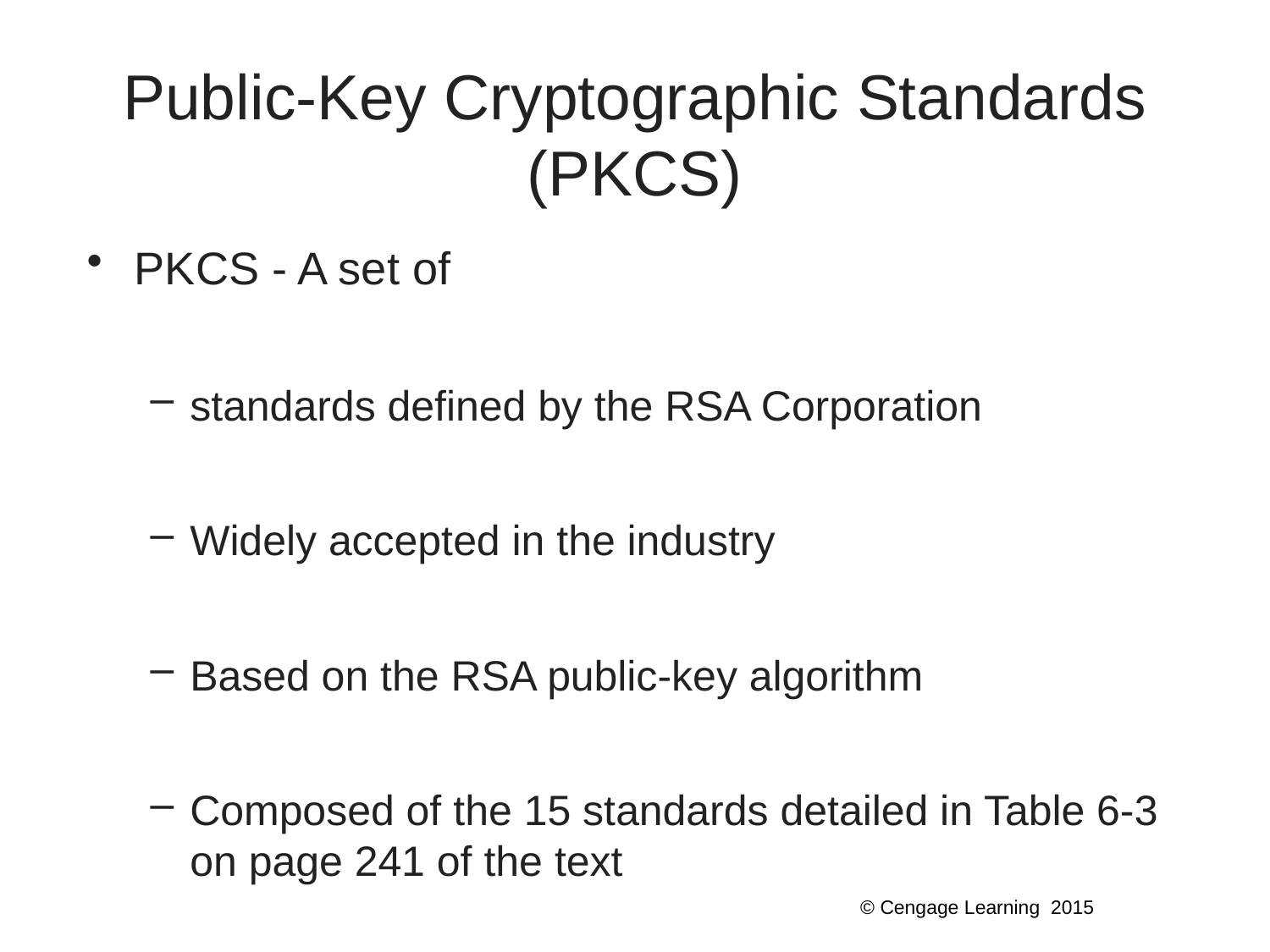

# Public-Key Cryptographic Standards (PKCS)
PKCS - A set of

standards defined by the RSA Corporation

Widely accepted in the industry

Based on the RSA public-key algorithm

Composed of the 15 standards detailed in Table 6-3 on page 241 of the text